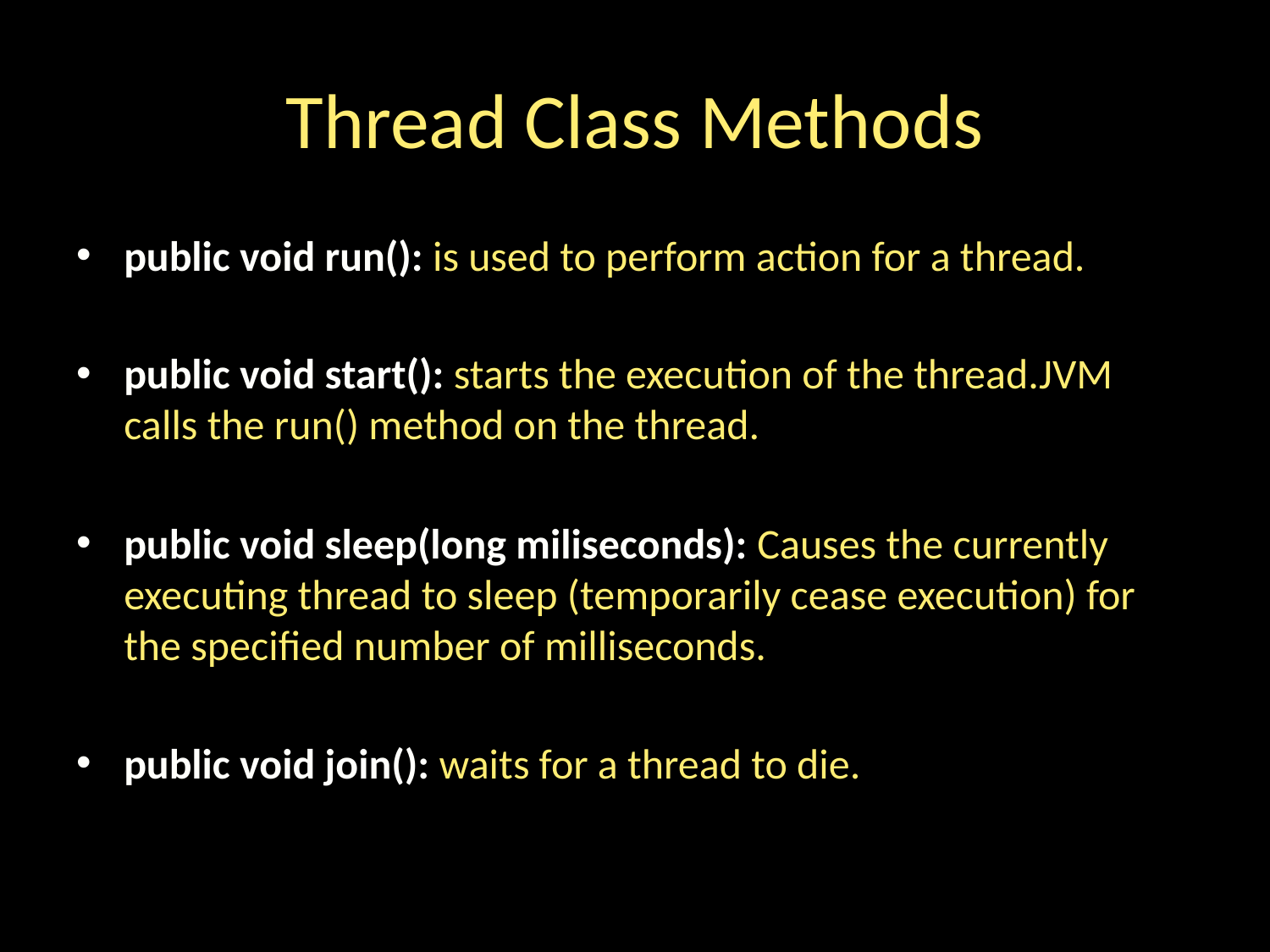

# Thread Class Methods
public void run(): is used to perform action for a thread.

public void start(): starts the execution of the thread.JVM calls the run() method on the thread.

public void sleep(long miliseconds): Causes the currently executing thread to sleep (temporarily cease execution) for the specified number of milliseconds.

public void join(): waits for a thread to die.